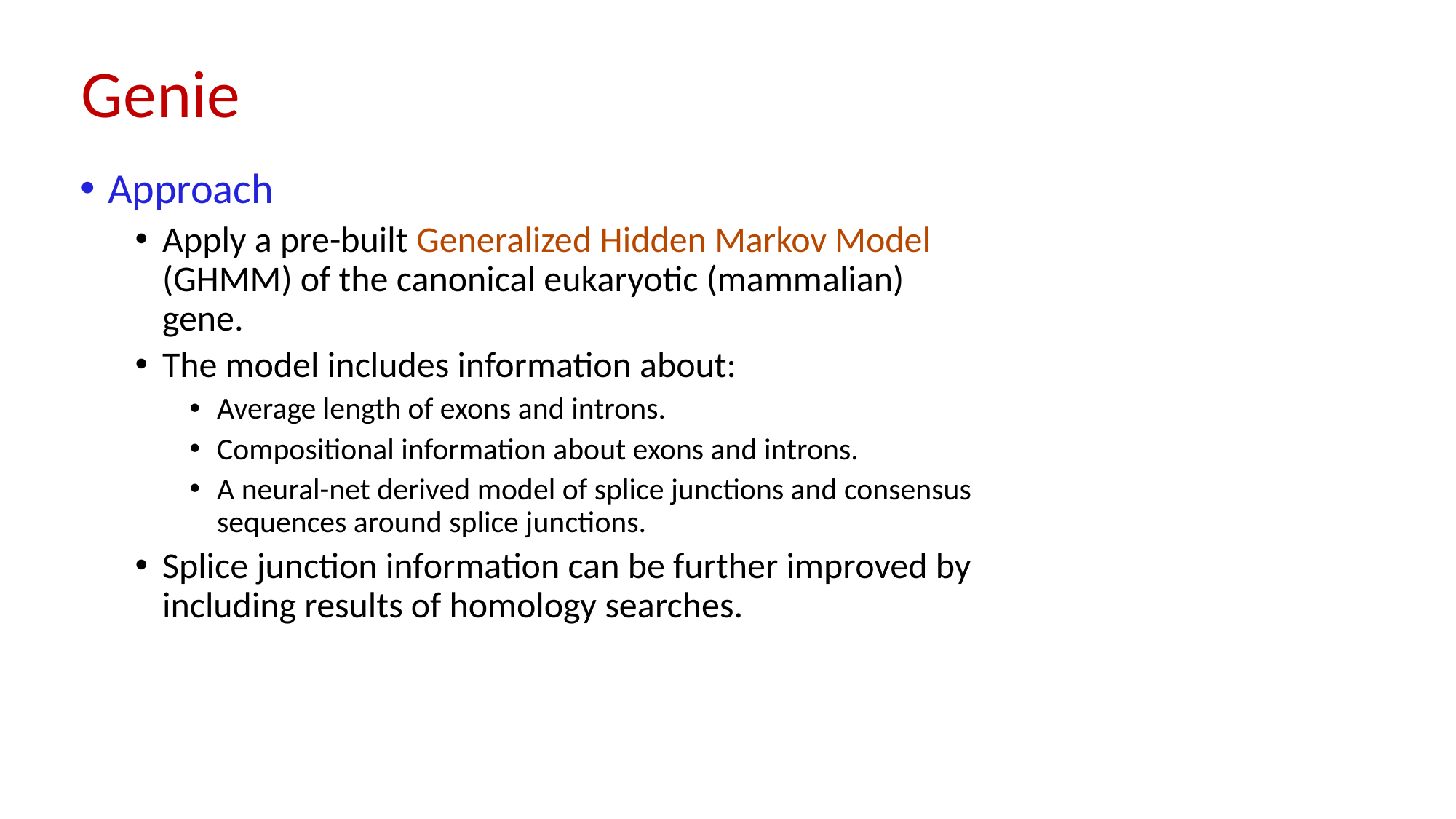

# Genie
Approach
Apply a pre-built Generalized Hidden Markov Model (GHMM) of the canonical eukaryotic (mammalian) gene.
The model includes information about:
Average length of exons and introns.
Compositional information about exons and introns.
A neural-net derived model of splice junctions and consensus sequences around splice junctions.
Splice junction information can be further improved by including results of homology searches.